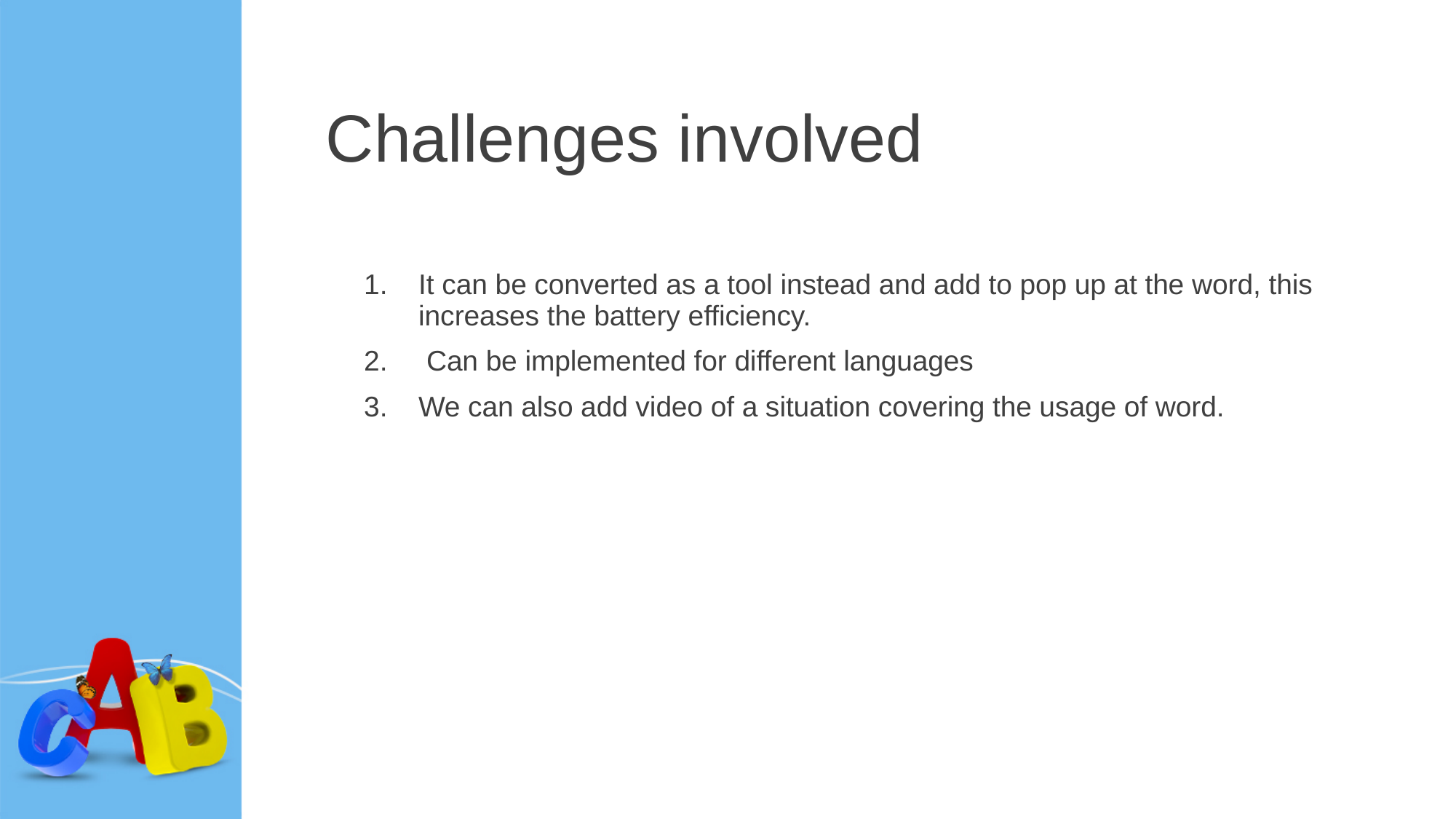

# Challenges involved
It can be converted as a tool instead and add to pop up at the word, this increases the battery efficiency.
 Can be implemented for different languages
We can also add video of a situation covering the usage of word.